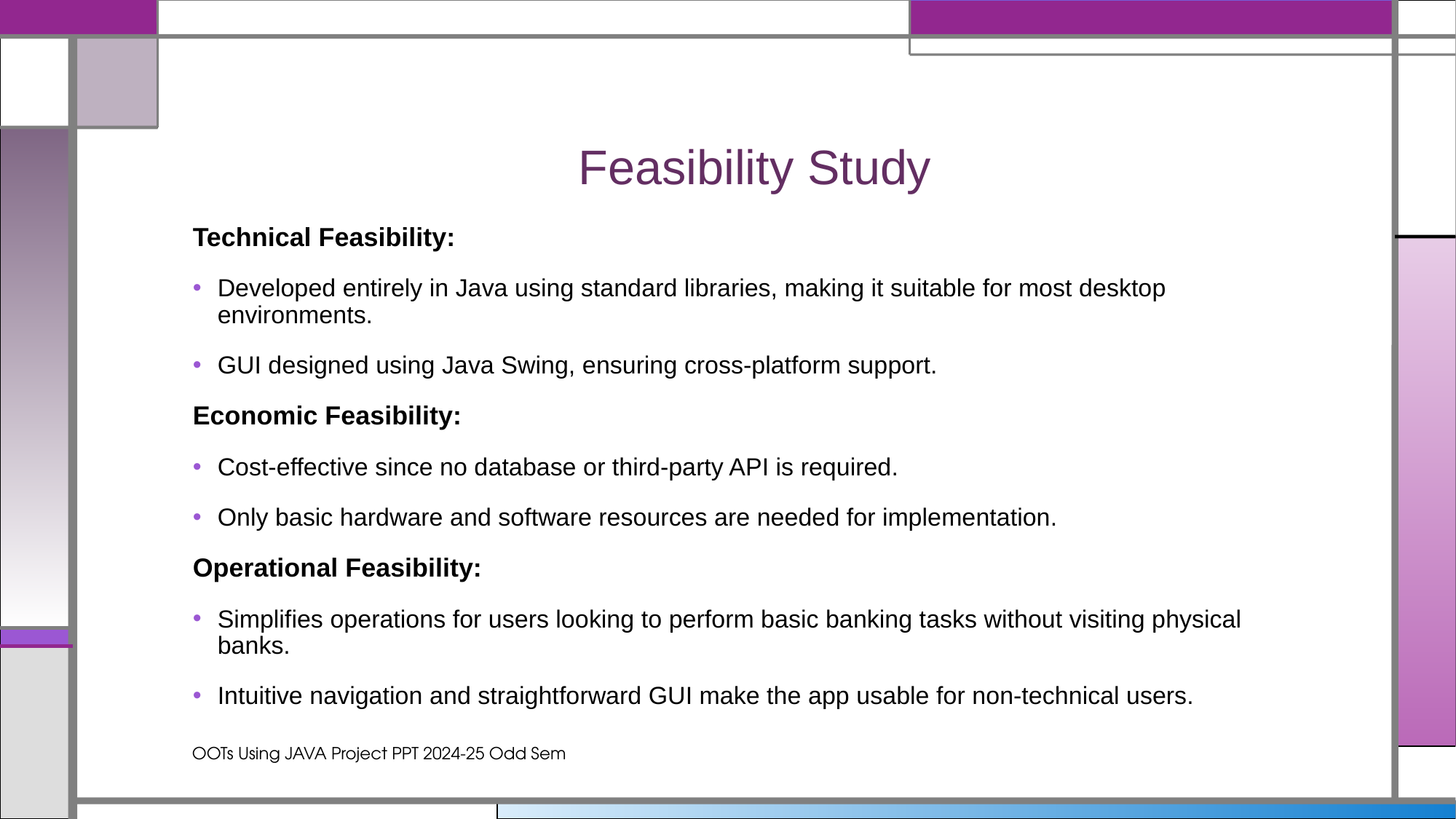

# Feasibility Study
Technical Feasibility:
Developed entirely in Java using standard libraries, making it suitable for most desktop environments.
GUI designed using Java Swing, ensuring cross-platform support.
Economic Feasibility:
Cost-effective since no database or third-party API is required.
Only basic hardware and software resources are needed for implementation.
Operational Feasibility:
Simplifies operations for users looking to perform basic banking tasks without visiting physical banks.
Intuitive navigation and straightforward GUI make the app usable for non-technical users.
OOTs Using JAVA Project PPT 2024-25 Odd Sem